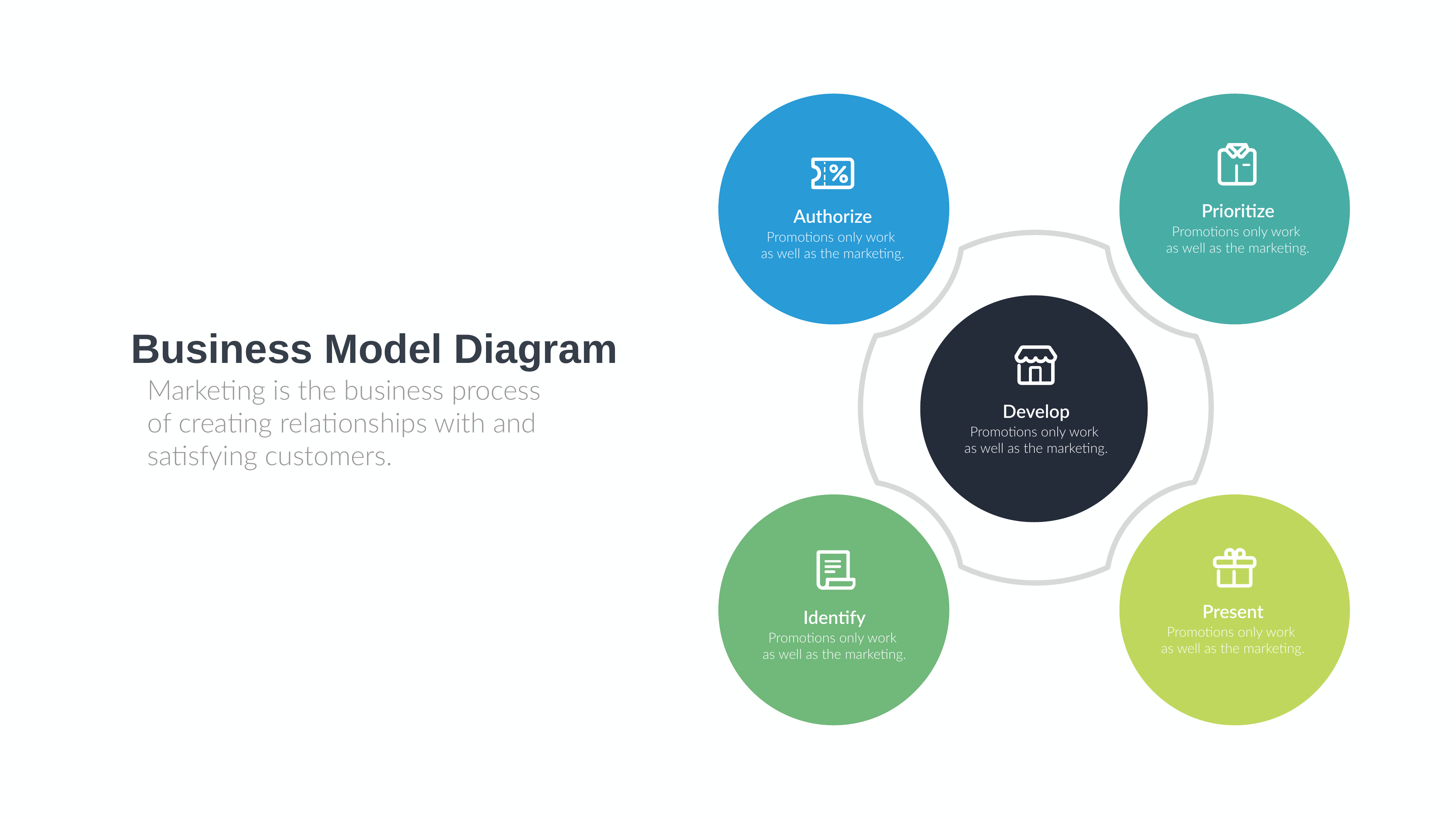

Prioritize
Promotions only work
as well as the marketing.
Authorize
Promotions only work
as well as the marketing.

Business Model Diagram
Marketing is the business process
of creating relationships with and satisfying customers.

Develop
Promotions only work
as well as the marketing.

Present
Promotions only work
as well as the marketing.
Identify
Promotions only work
as well as the marketing.